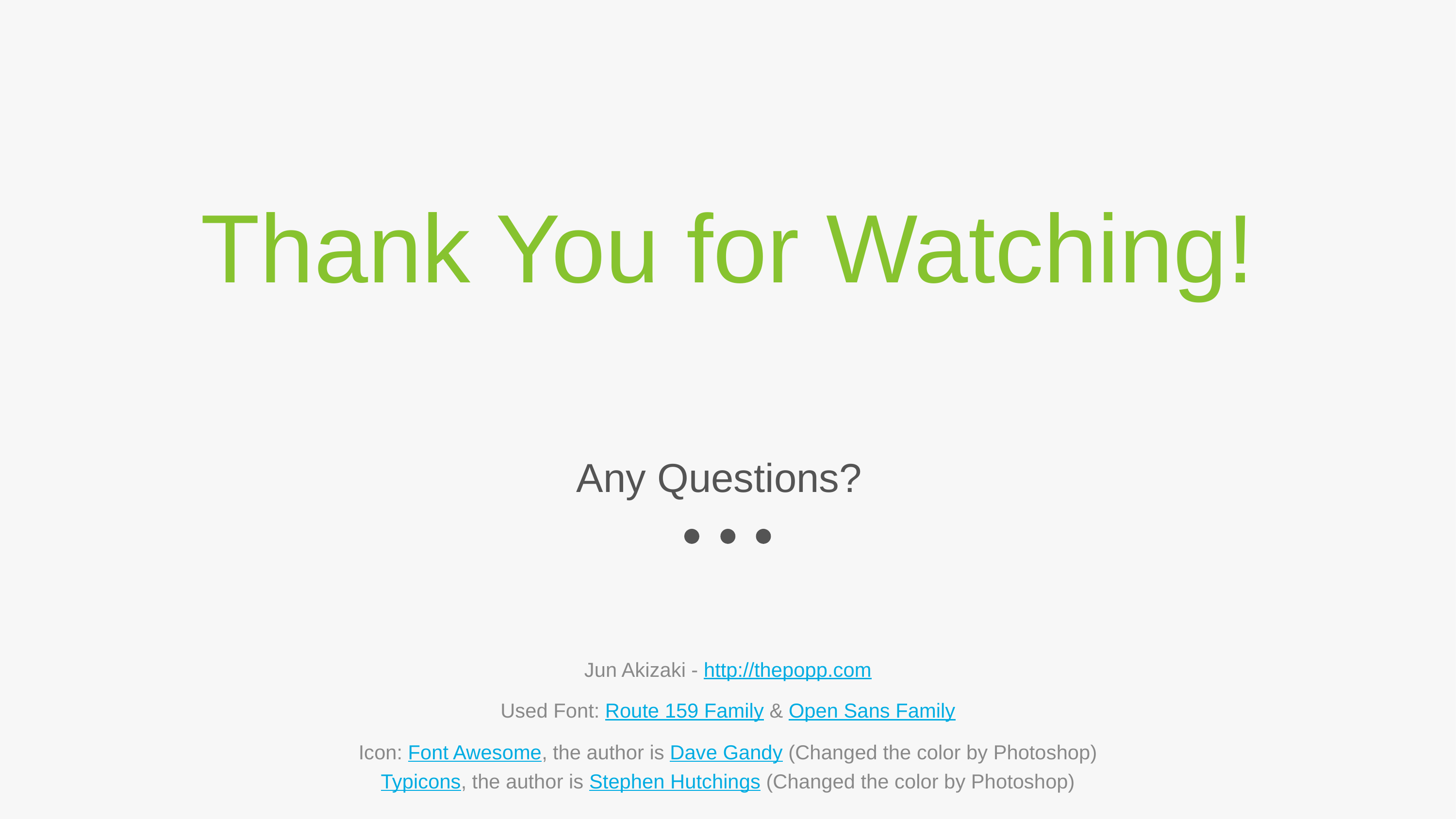

# Thank You for Watching!
Any Questions?
Jun Akizaki - http://thepopp.com
Used Font: Route 159 Family & Open Sans Family
Icon: Font Awesome, the author is Dave Gandy (Changed the color by Photoshop)
Typicons, the author is Stephen Hutchings (Changed the color by Photoshop)